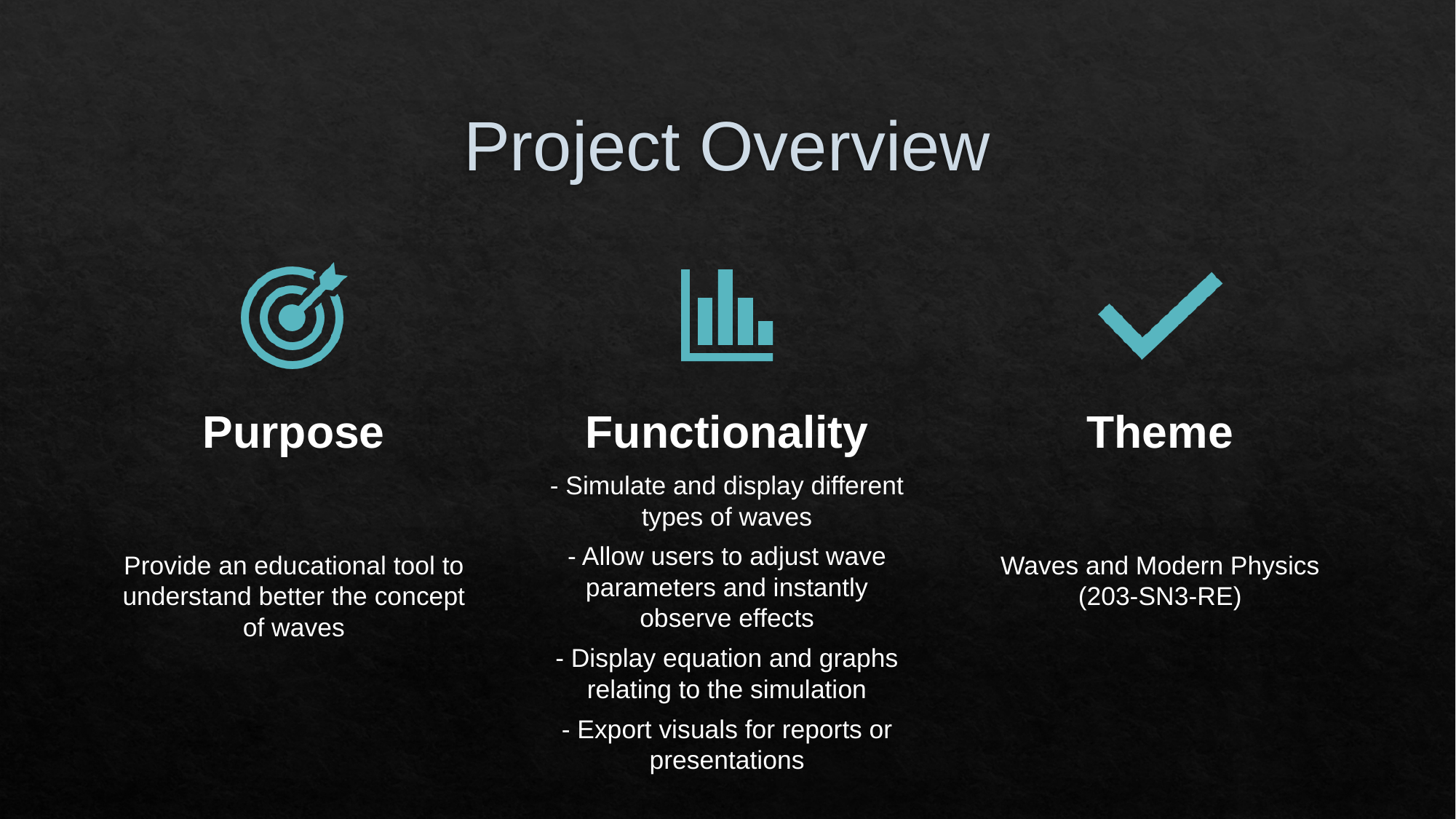

# Project Overview
Purpose

Provide an educational tool to understand better the concept of waves
Functionality
- Simulate and display different types of waves
- Allow users to adjust wave parameters and instantly observe effects
- Display equation and graphs relating to the simulation
- Export visuals for reports or presentations
Theme

Waves and Modern Physics (203-SN3-RE)